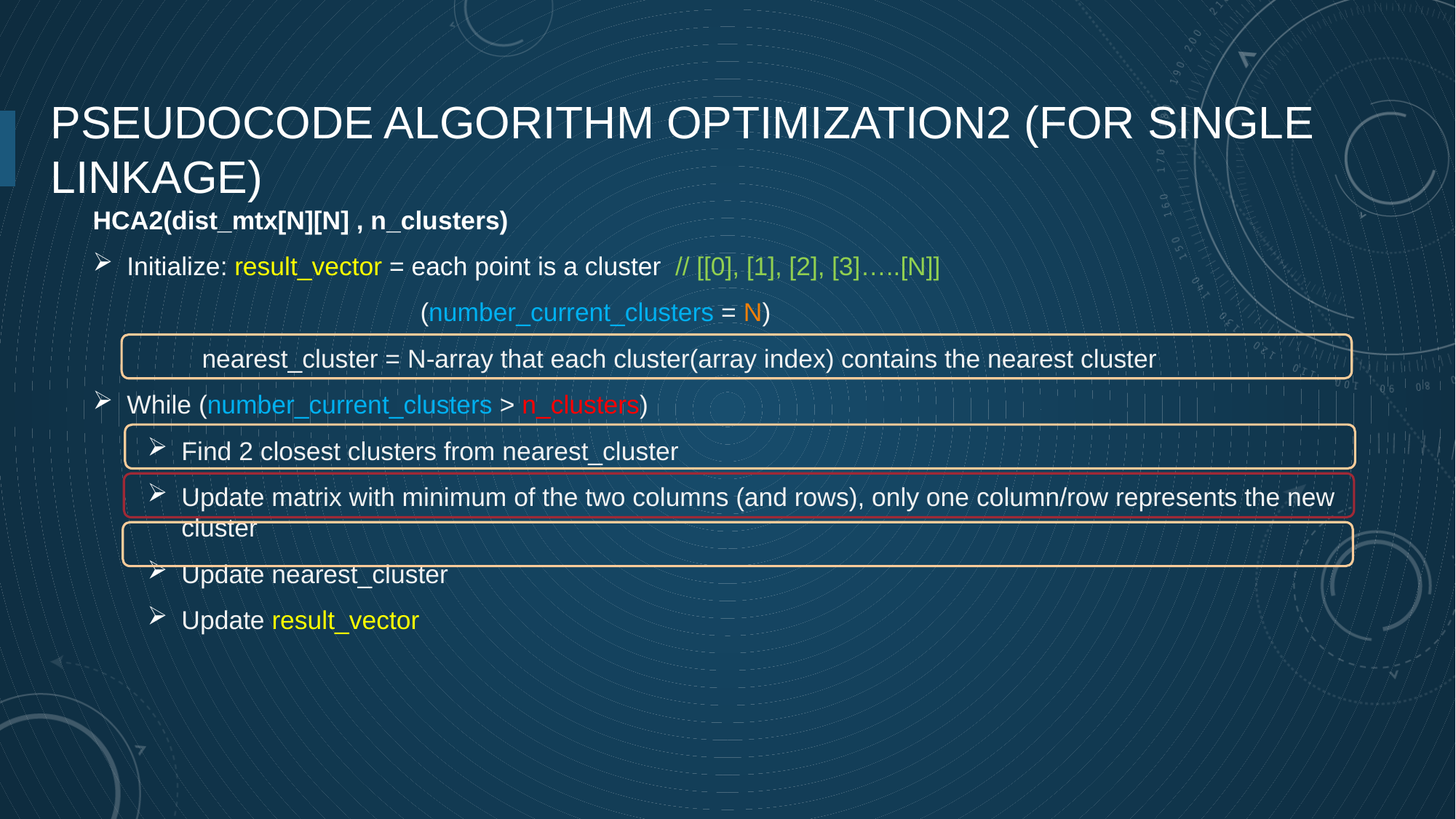

# Pseudocode Algorithm Optimization2 (for single linkage)
HCA2(dist_mtx[N][N] , n_clusters)
Initialize: result_vector = each point is a cluster  // [[0], [1], [2], [3]…..[N]]
			(number_current_clusters = N)
	nearest_cluster = N-array that each cluster(array index) contains the nearest cluster
While (number_current_clusters > n_clusters)
Find 2 closest clusters from nearest_cluster
Update matrix with minimum of the two columns (and rows), only one column/row represents the new cluster
Update nearest_cluster
Update result_vector